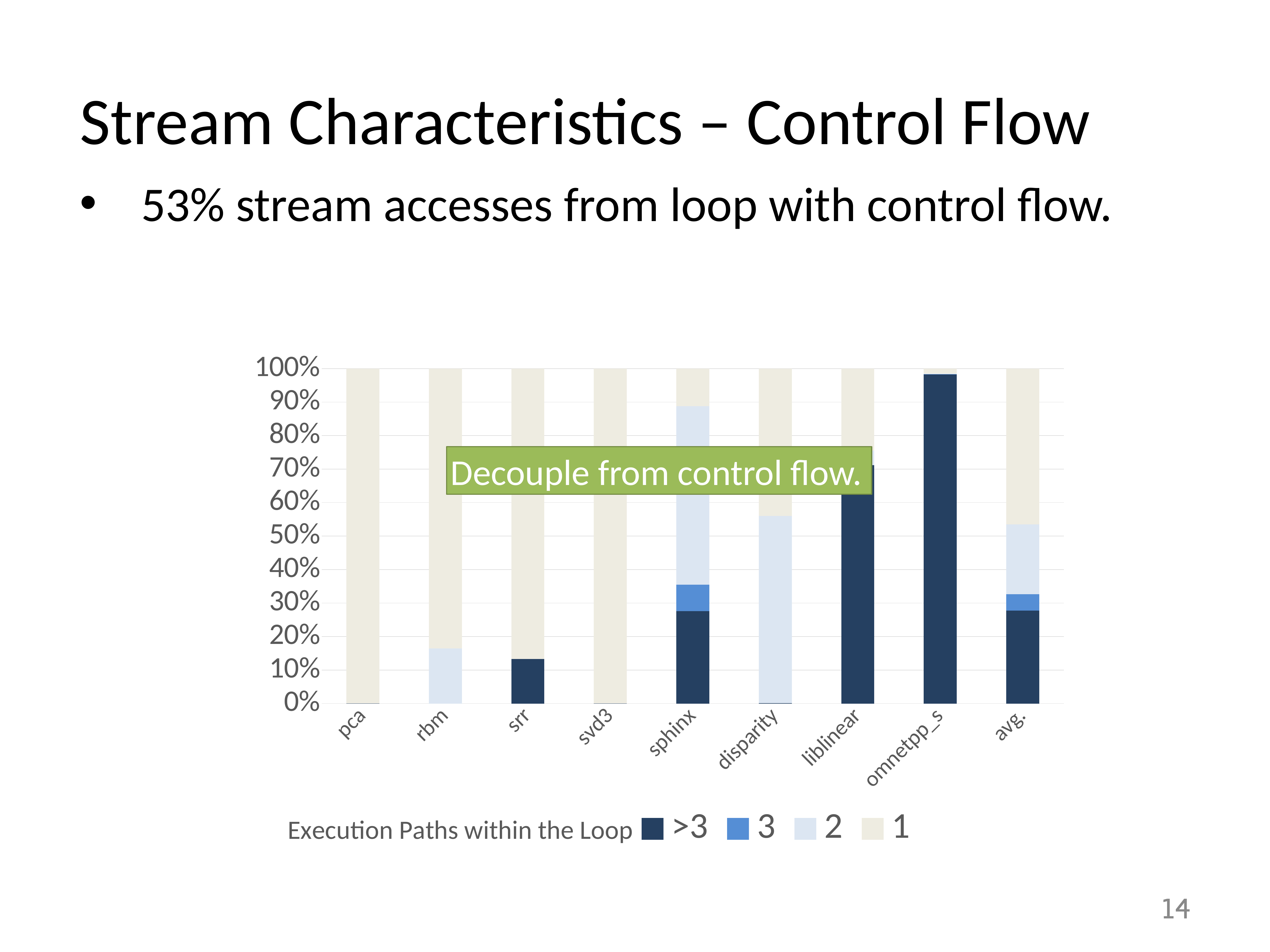

# Stream Characteristics – Control Flow
53% stream accesses from loop with control flow.

### Chart: Execution Paths within the Loop

| Category | >3 | 3 | 2 | 1 |
|---|---|---|---|---|
| pca | 0.00029695823153405 | 0.0 | 0.0 | 0.999703041768465 |
| rbm | 0.0 | 0.0 | 0.164814633736531 | 0.835185366263468 |
| srr | 0.133446437807744 | 0.0 | 8.24726420342591e-06 | 0.866545314928051 |
| svd3 | 0.00018397426658928 | 0.0 | 0.0 | 0.99981602573341 |
| sphinx | 0.276111923053209 | 0.0787338822971714 | 0.532863893669415 | 0.112290300980204 |
| disparity | 0.00098691345622009 | 0.0 | 0.558980245575684 | 0.440032840968095 |
| liblinear | 0.711656946076216 | 0.0 | 0.0434442316071632 | 0.244898822316619 |
| omnetpp_s | 0.983350434768325 | 9.18200429753657e-05 | 0.00112311106524121 | 0.0154346341234579 |
| avg. | 0.277164367686835 | 0.0489311340755458 | 0.209024525745015 | 0.464879972492603 |
Decouple from control flow.
14